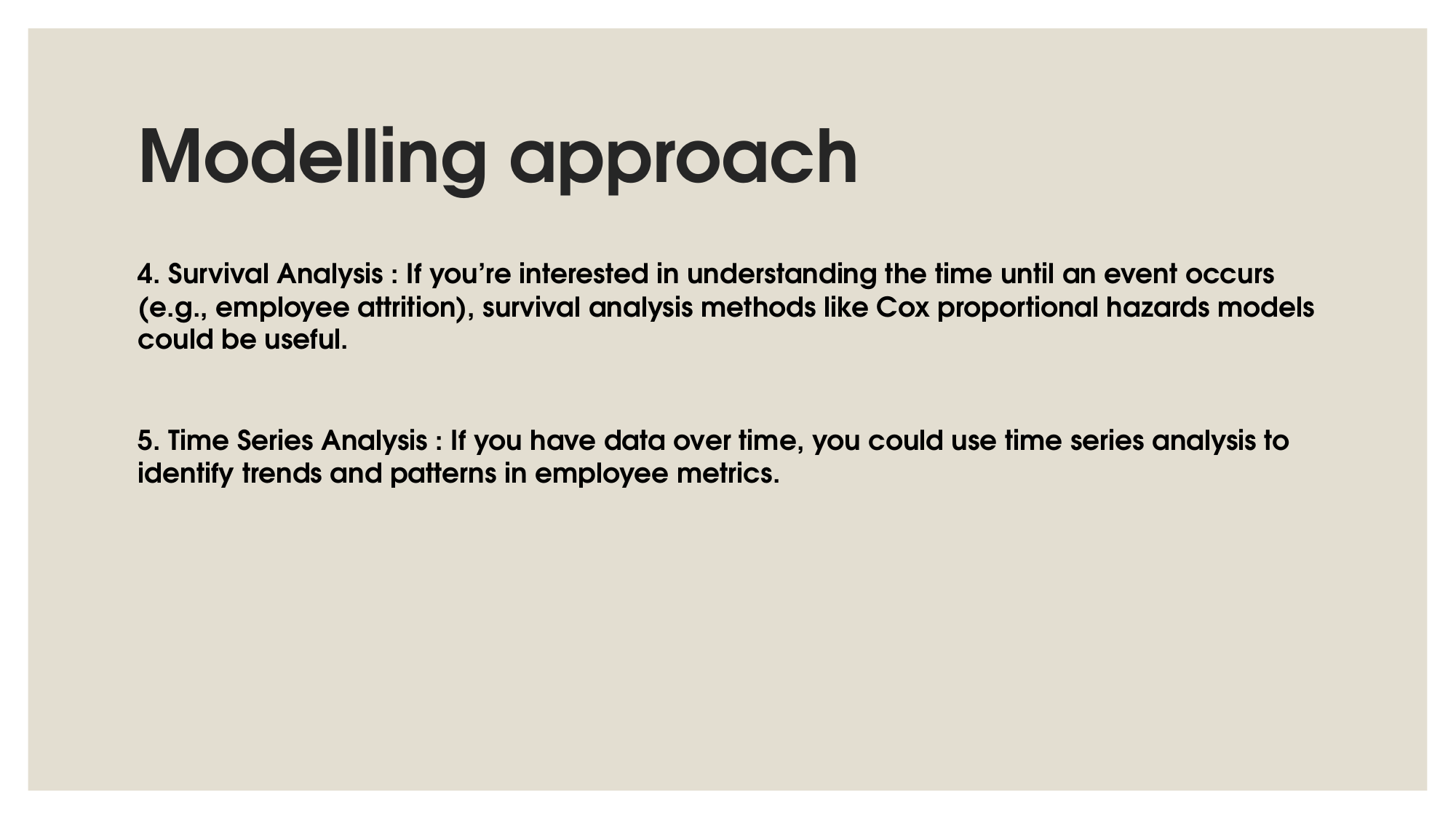

# Modelling approach
4. Survival Analysis : If you’re interested in understanding the time until an event occurs (e.g., employee attrition), survival analysis methods like Cox proportional hazards models could be useful.

5. Time Series Analysis : If you have data over time, you could use time series analysis to identify trends and patterns in employee metrics.